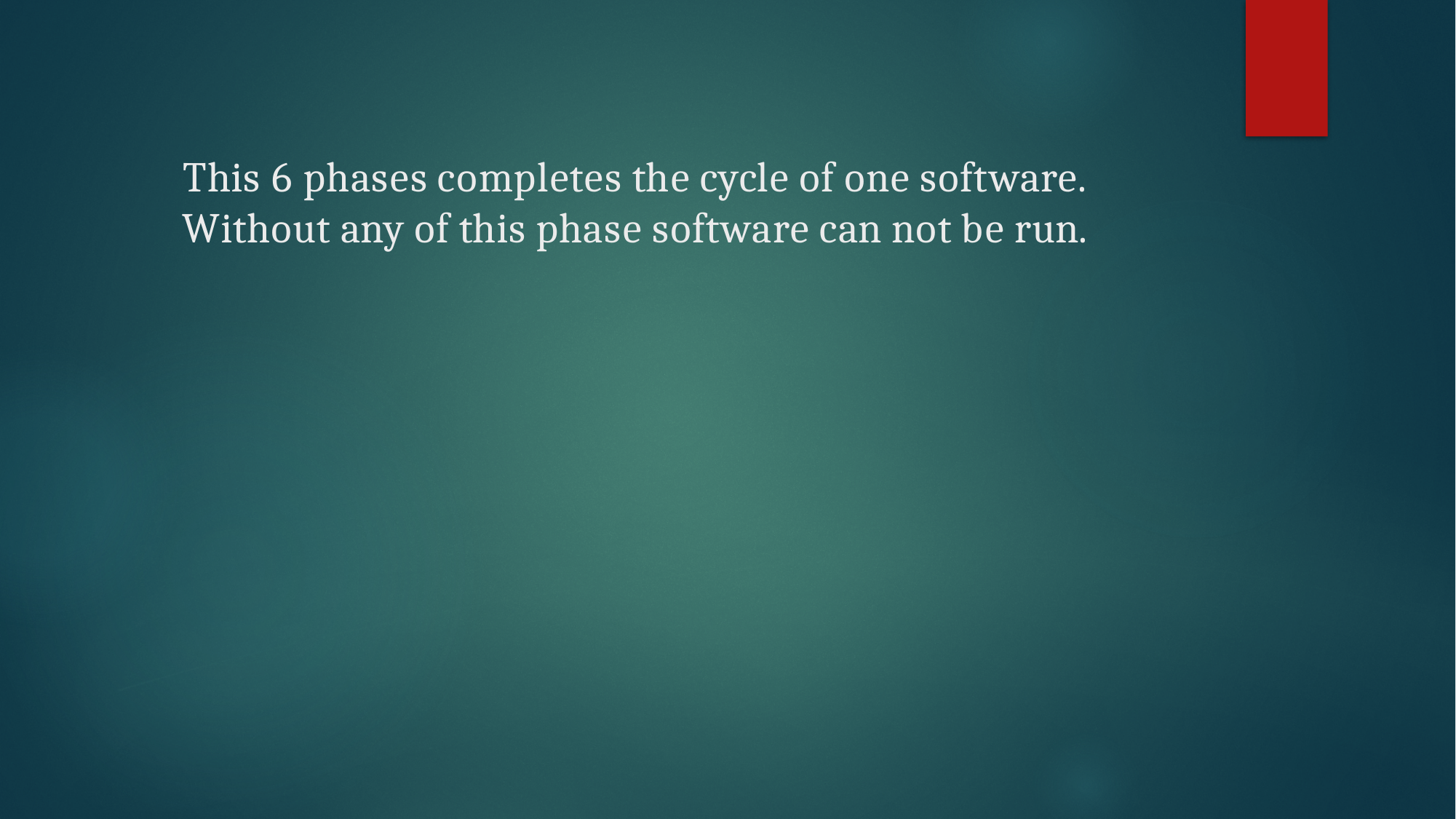

# This 6 phases completes the cycle of one software. Without any of this phase software can not be run.